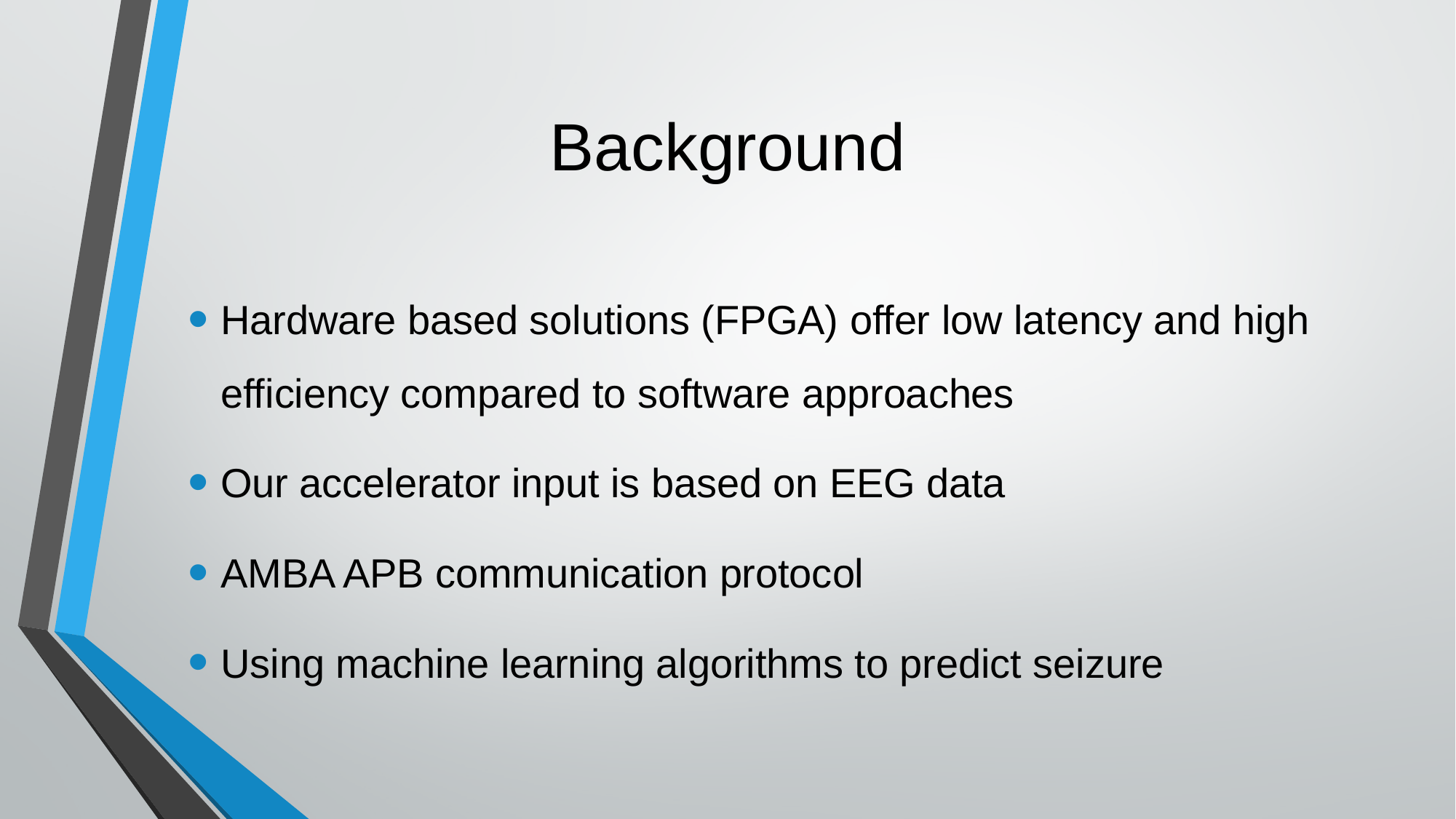

# Background
Hardware based solutions (FPGA) offer low latency and high efficiency compared to software approaches
Our accelerator input is based on EEG data
AMBA APB communication protocol
Using machine learning algorithms to predict seizure